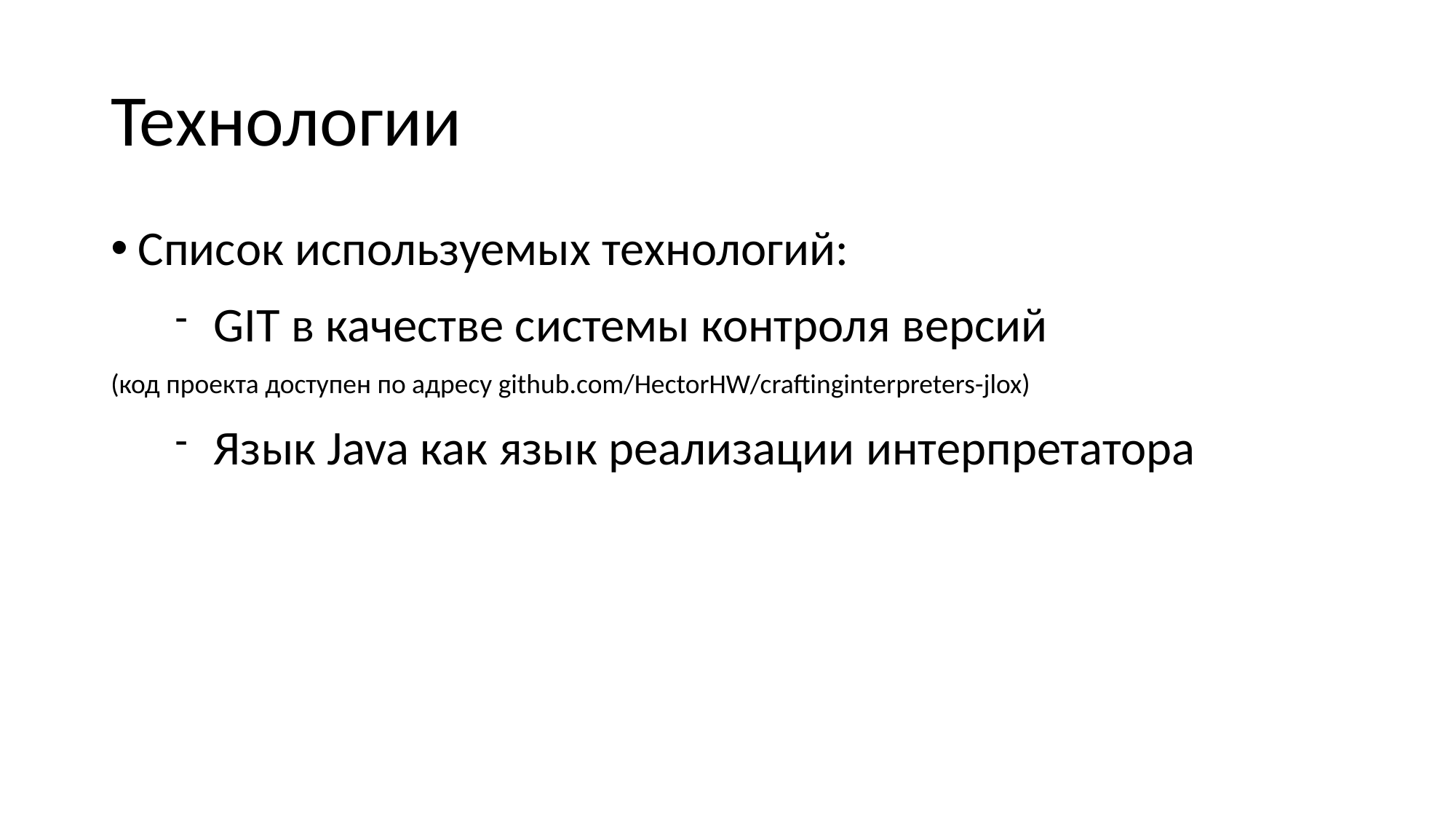

Технологии
Список используемых технологий:
GIT в качестве системы контроля версий
(код проекта доступен по адресу github.com/HectorHW/craftinginterpreters-jlox)
Язык Java как язык реализации интерпретатора